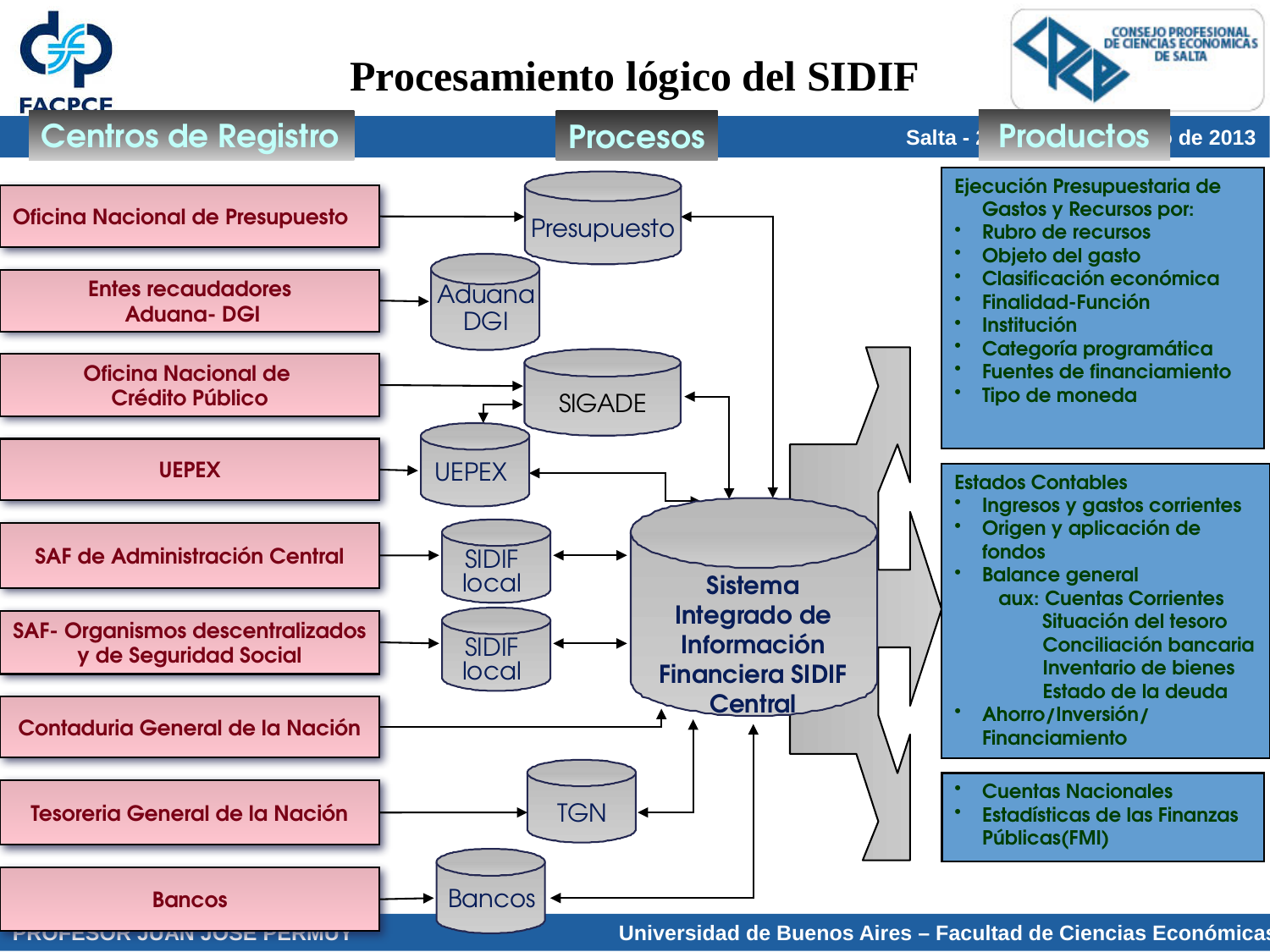

Procesamiento lógico del SIDIF
Productos
Centros de Registro
Procesos
Ejecución Presupuestaria de Gastos y Recursos por:
Rubro de recursos
Objeto del gasto
Clasificación económica
Finalidad-Función
Institución
Categoría programática
Fuentes de financiamiento
Tipo de moneda

Presupuesto

Oficina Nacional de Presupuesto
Entes recaudadores
 Aduana- DGI
Oficina Nacional de
Crédito Público
UEPEX
SAF de Administración Central
SAF- Organismos descentralizados
y de Seguridad Social
Contaduria General de la Nación
Tesoreria General de la Nación
Bancos

Aduana DGI

SIGADE

UEPEX
Estados Contables
Ingresos y gastos corrientes
Origen y aplicación de fondos
Balance general
        aux: Cuentas Corrientes
                Situación del tesoro
	           Conciliación bancaria
	           Inventario de bienes
	           Estado de la deuda
Ahorro/Inversión/ Financiamiento

Sistema
Integrado de Información Financiera SIDIF Central

SIDIF local

SIDIF local

TGN
Cuentas Nacionales
Estadísticas de las Finanzas Públicas(FMI)

Bancos